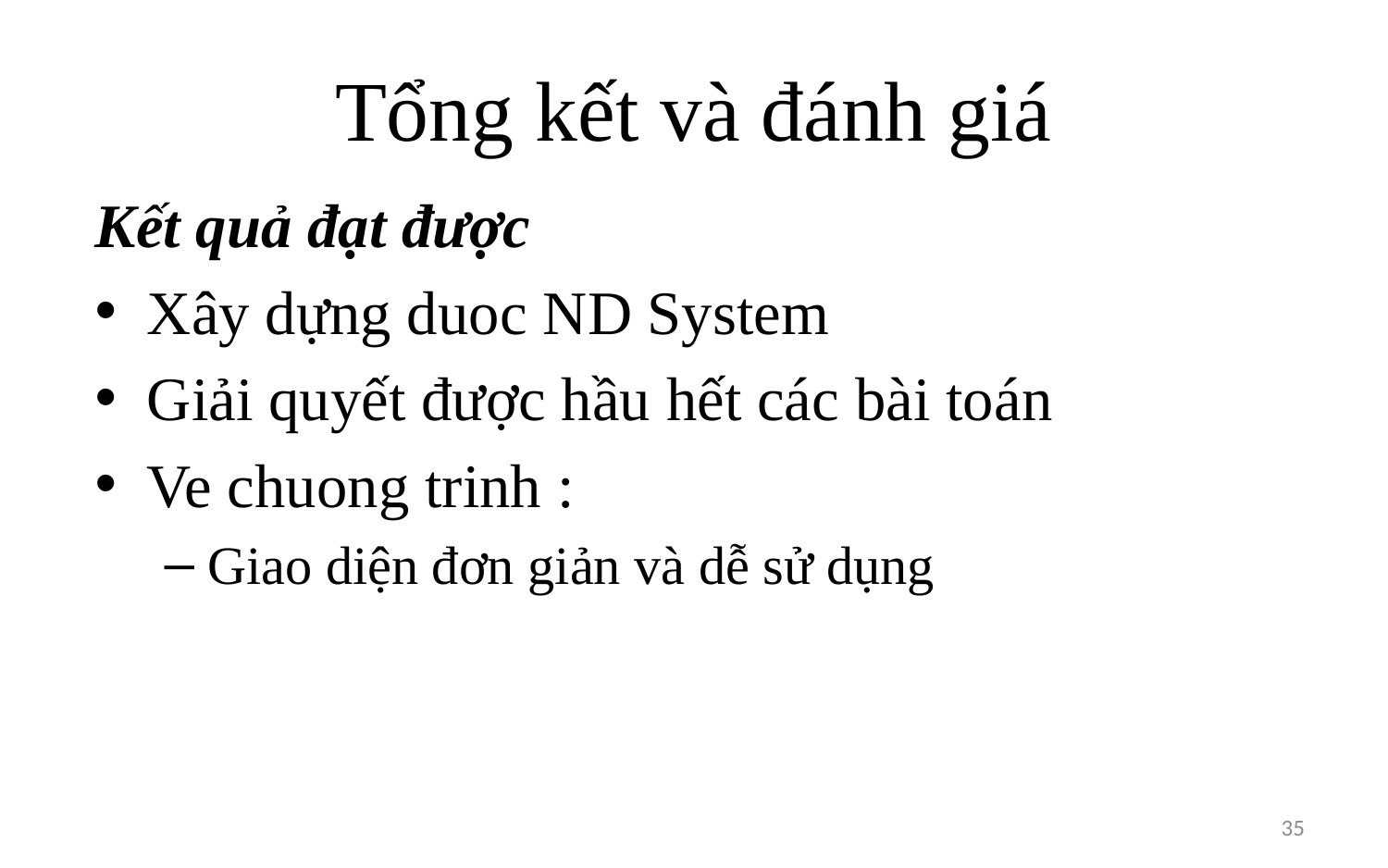

# Tổng kết và đánh giá
Kết quả đạt được
Xây dựng duoc ND System
Giải quyết được hầu hết các bài toán
Ve chuong trinh :
Giao diện đơn giản và dễ sử dụng
35